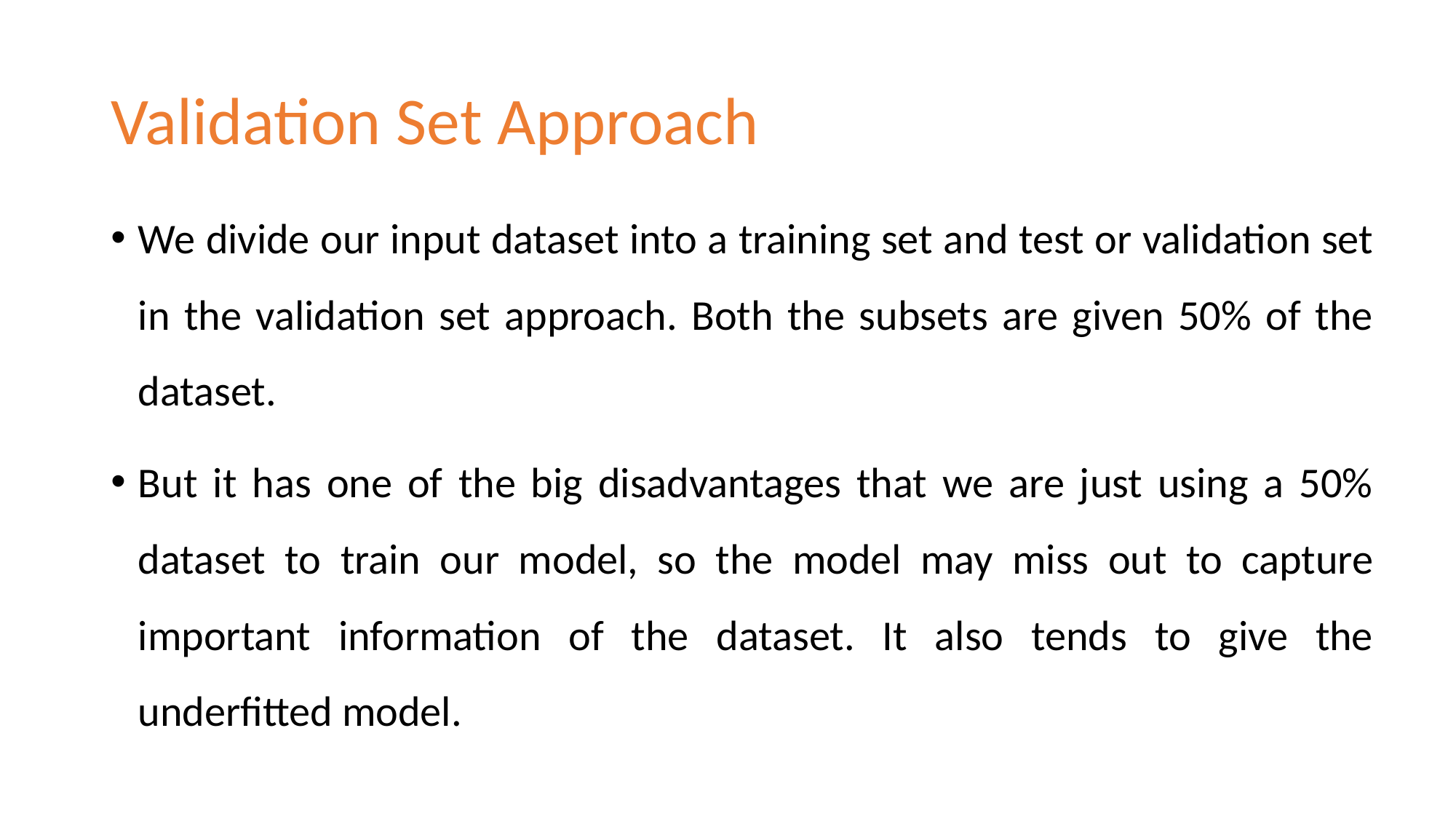

# Validation Set Approach
We divide our input dataset into a training set and test or validation set in the validation set approach. Both the subsets are given 50% of the dataset.
But it has one of the big disadvantages that we are just using a 50% dataset to train our model, so the model may miss out to capture important information of the dataset. It also tends to give the underfitted model.